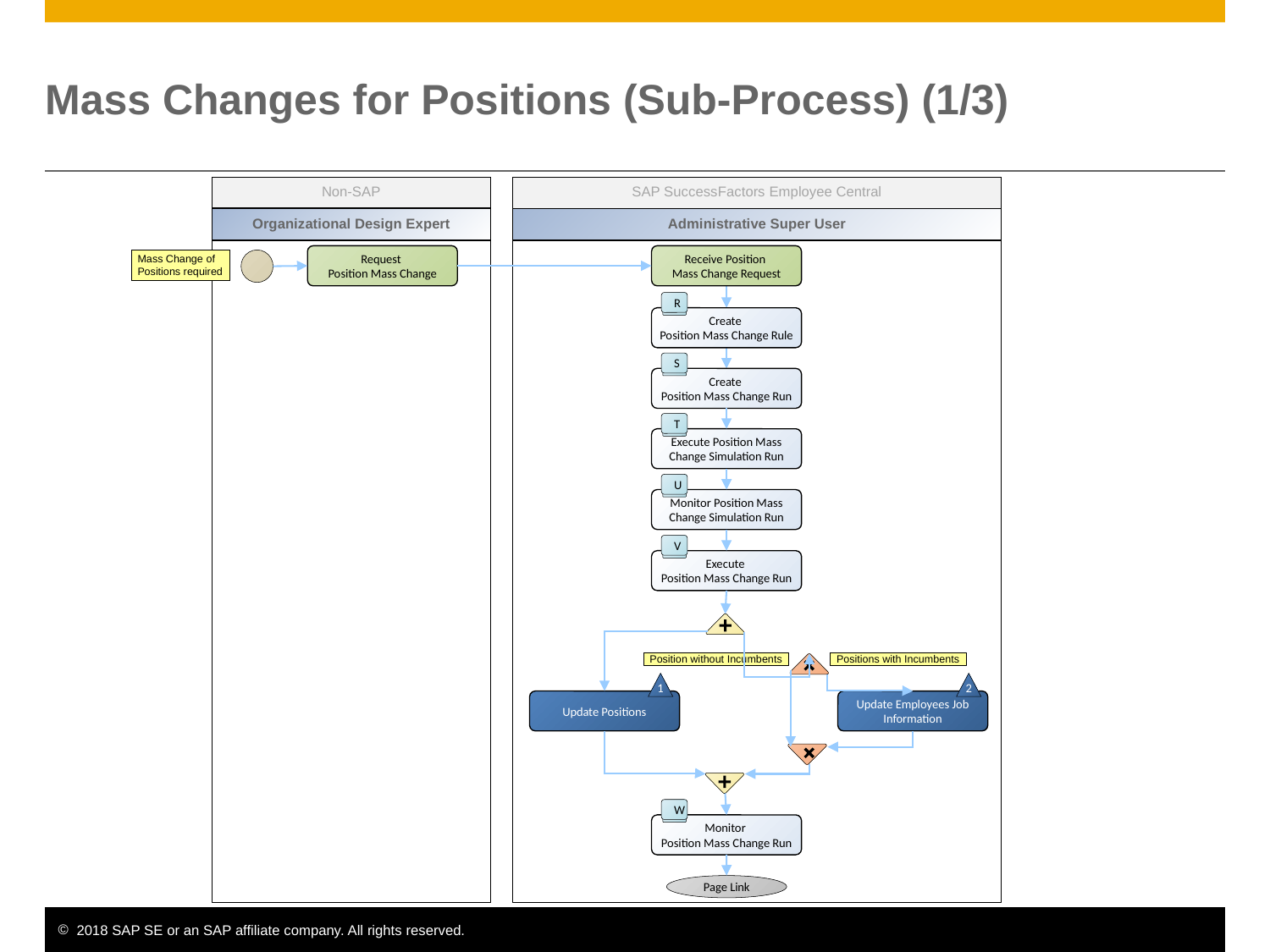

# Mass Changes for Positions (Sub-Process) (1/3)
Non-SAP
SAP SuccessFactors Employee Central
Organizational Design Expert
Administrative Super User

Request
Position Mass Change

Receive Position
Mass Change Request
Mass Change of
Positions required

R

Create
Position Mass Change Rule

S

Create
Position Mass Change Run

T

Execute Position Mass Change Simulation Run

U

Monitor Position Mass Change Simulation Run

V

Execute
Position Mass Change Run

Position without Incumbents
Positions with Incumbents

1
Update Positions

2
Update Employees Job Information

W

Monitor
Position Mass Change Run

Page Link